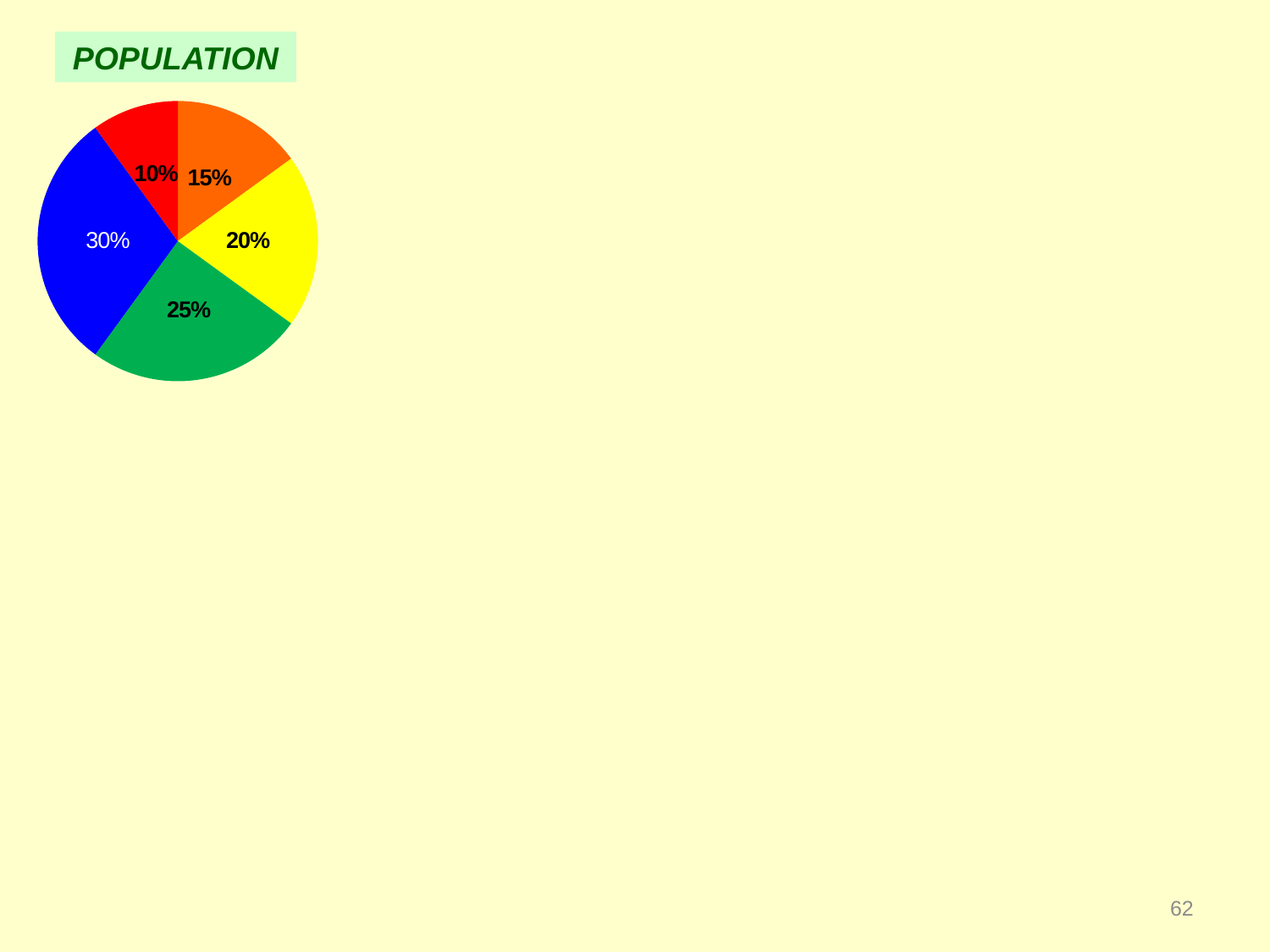

POPULATION

### Chart

| Category | Sales |
|---|---|
| 1st Qtr | 0.15000000000000024 |
| 2nd Qtr | 0.2 |
| 3rd Qtr | 0.25 |
| 4th Qtr | 0.3000000000000003 |
62